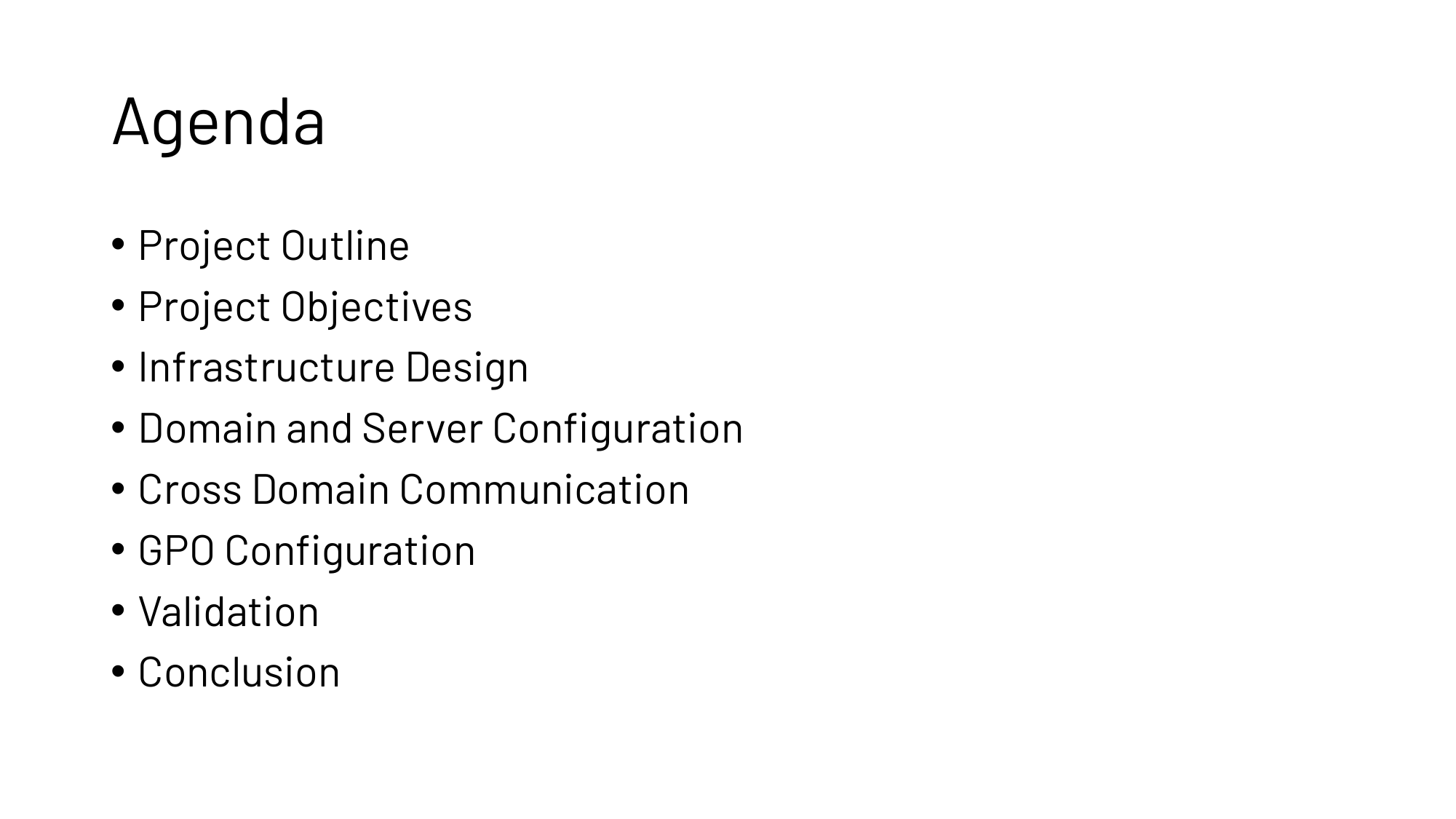

# Agenda
Project Outline
Project Objectives
Infrastructure Design
Domain and Server Configuration
Cross Domain Communication
GPO Configuration
Validation
Conclusion